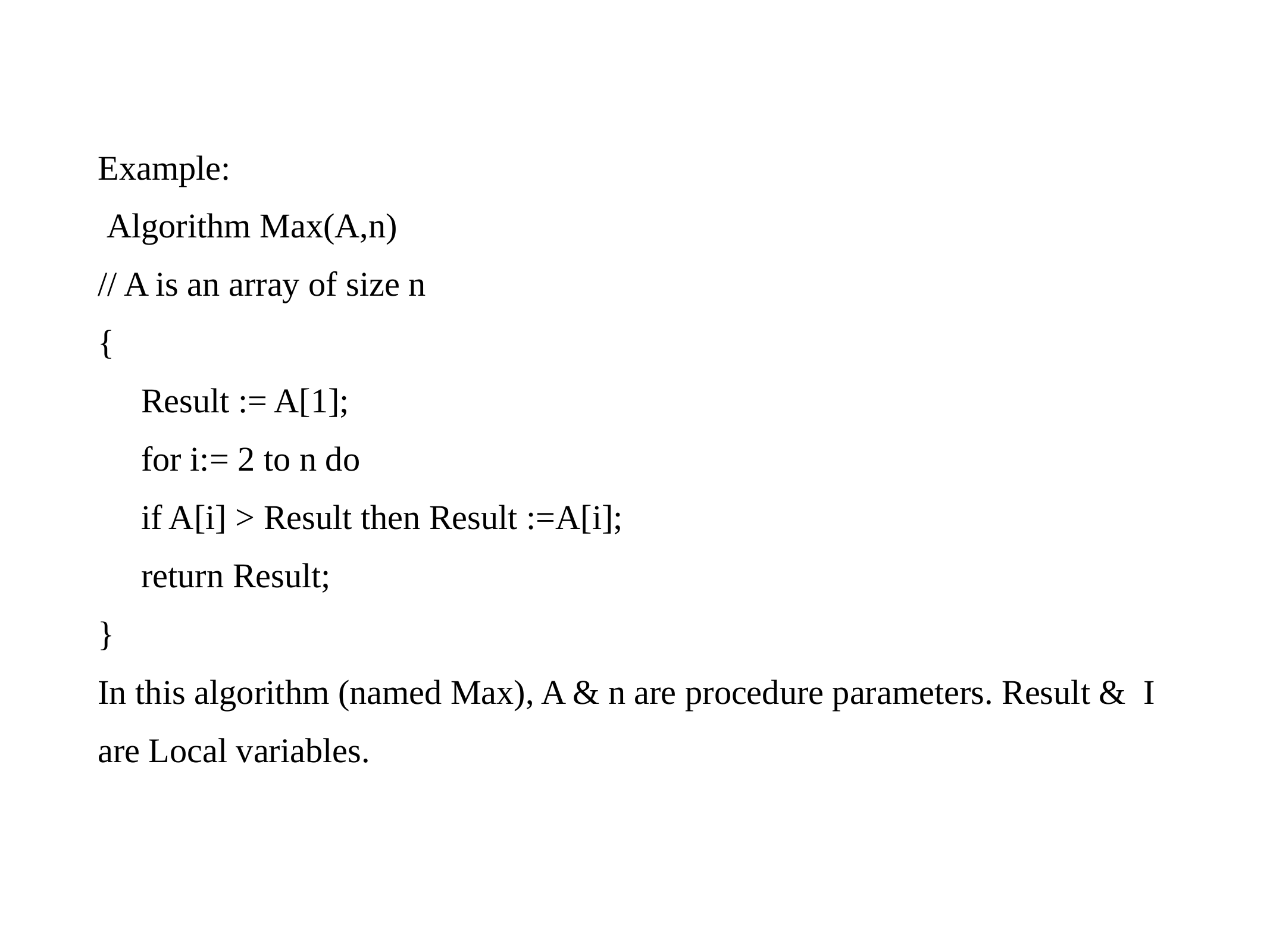

Example:
 Algorithm Max(A,n)
// A is an array of size n
{
     Result := A[1];
     for i:= 2 to n do
     if A[i] > Result then Result :=A[i];
     return Result;
}
In this algorithm (named Max), A & n are procedure parameters. Result &  I are Local variables.